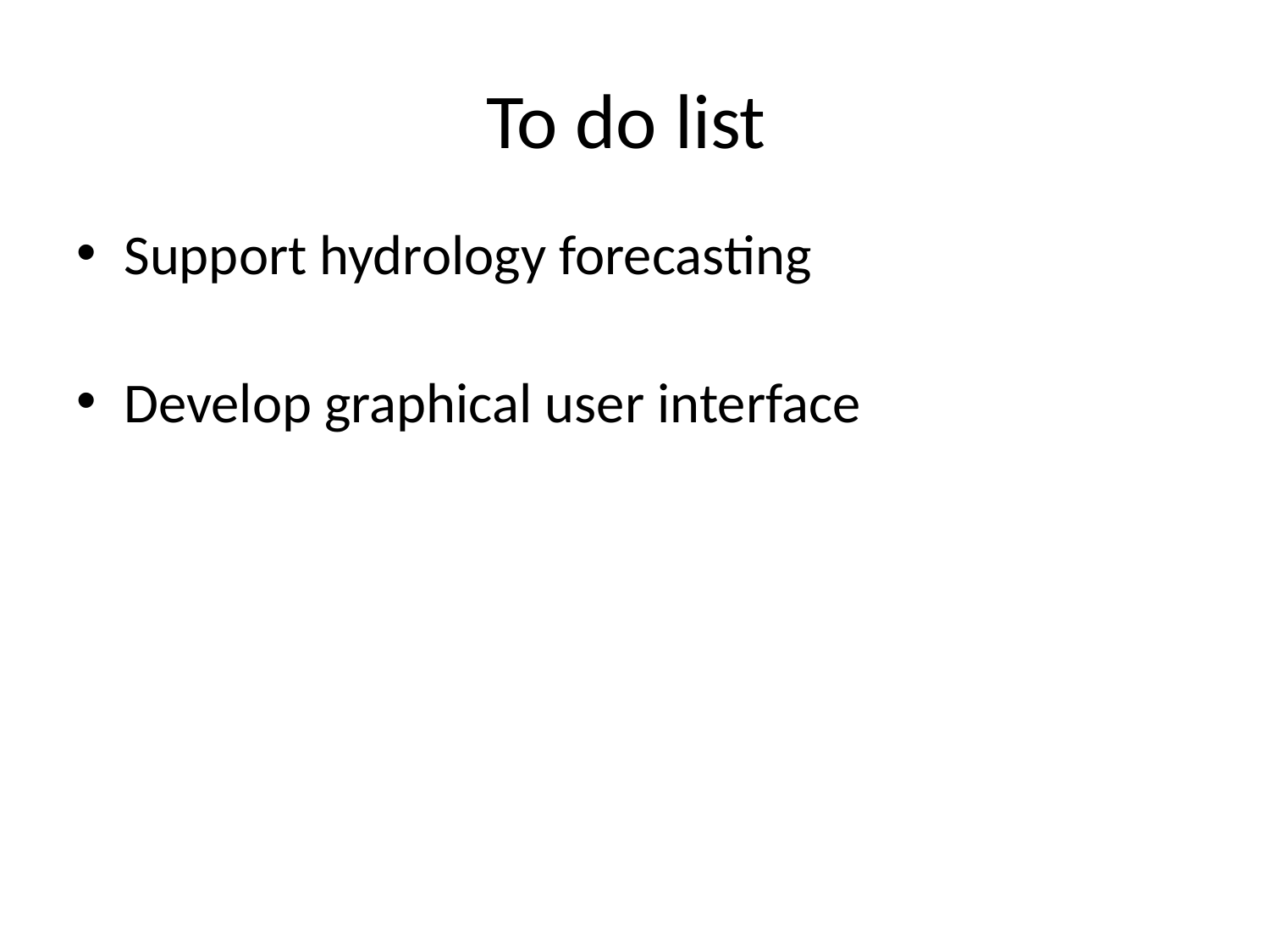

# To do list
Support hydrology forecasting

Develop graphical user interface